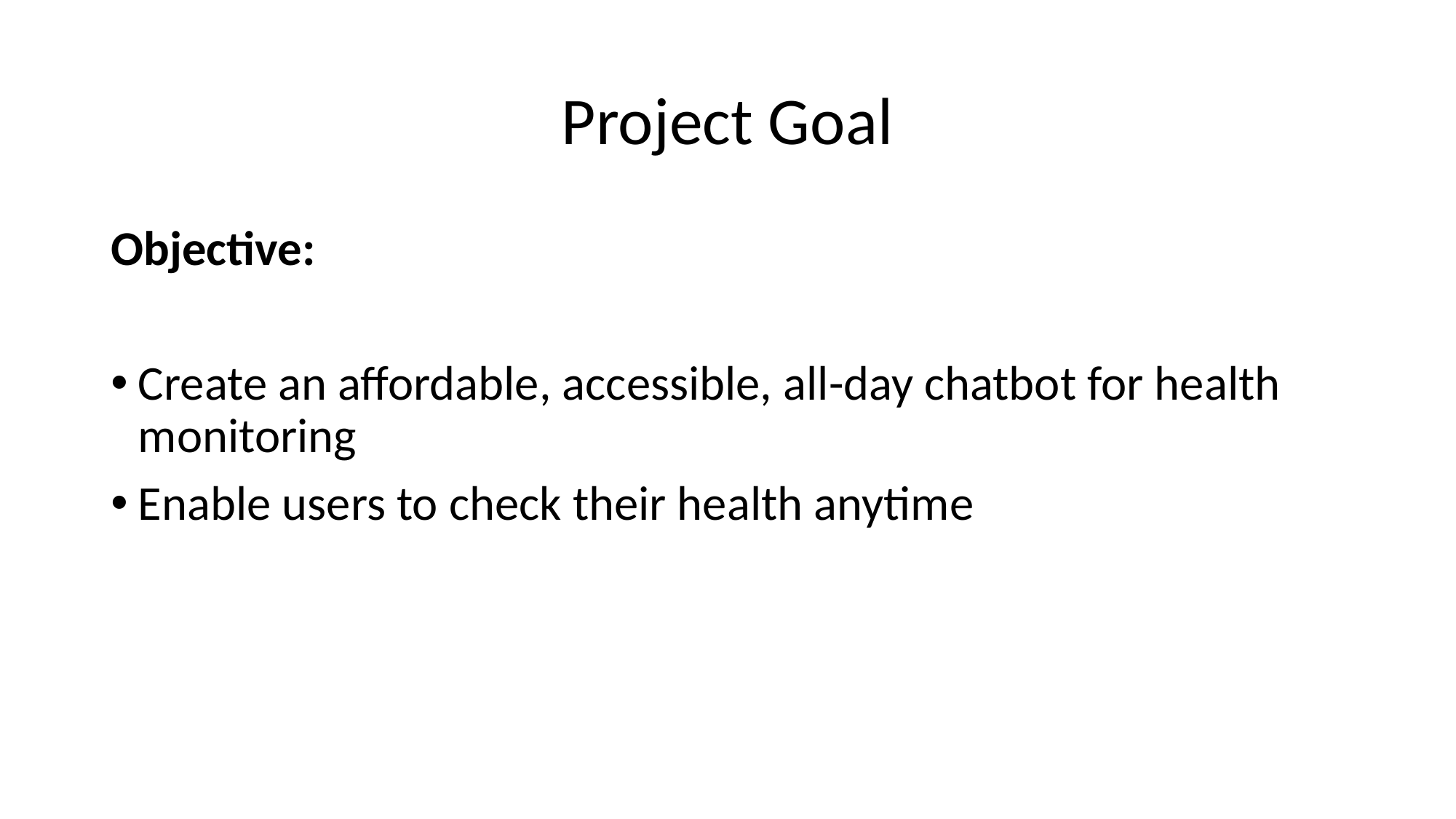

# Project Goal
Objective:

Create an affordable, accessible, all-day chatbot for health monitoring
Enable users to check their health anytime